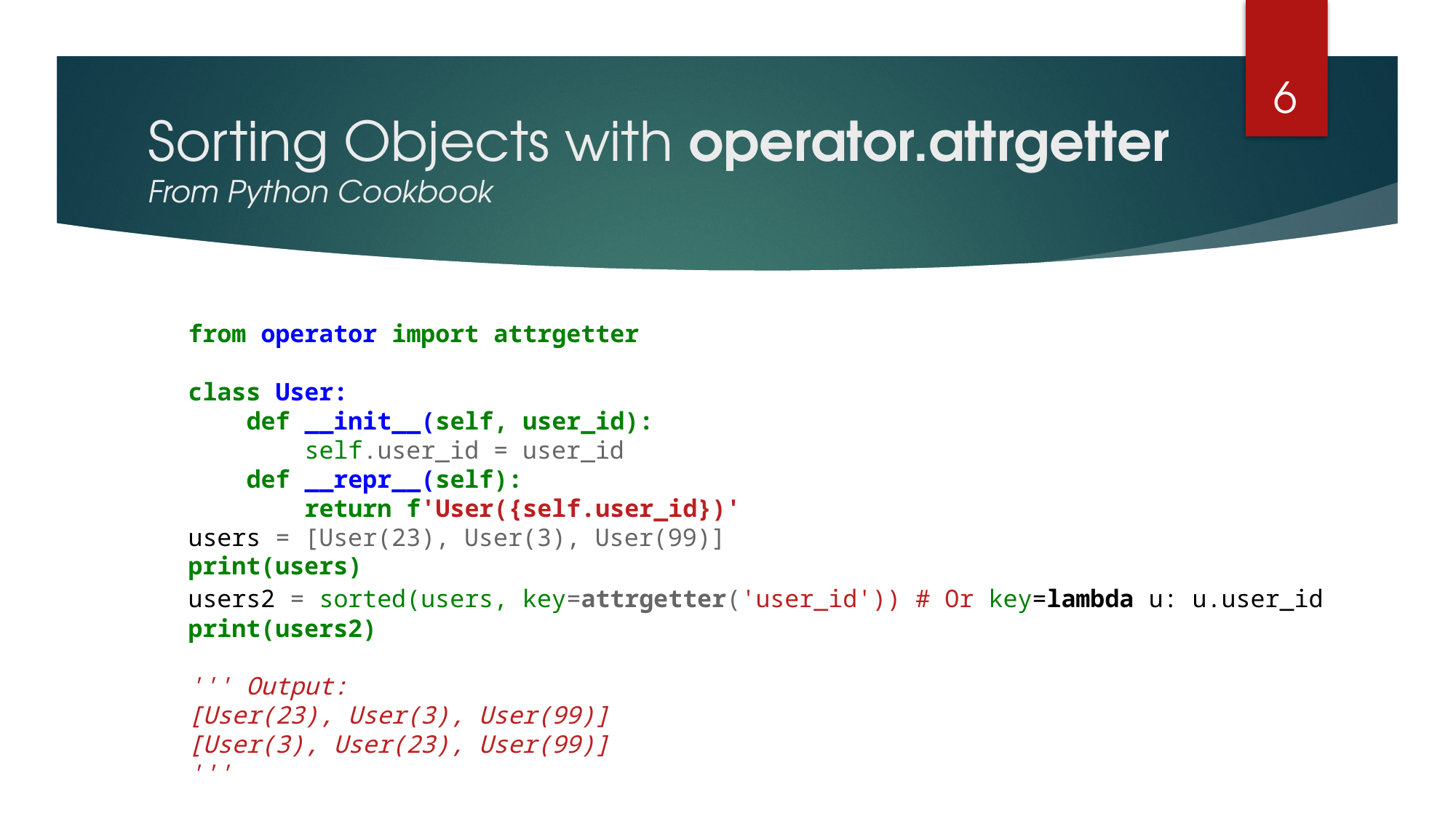

6
# Sorting Objects with operator.attrgetter From Python Cookbook
from operator import attrgetter

class User:
    def __init__(self, user_id):
        self.user_id = user_id
    def __repr__(self):
        return f'User({self.user_id})'
users = [User(23), User(3), User(99)]
print(users)
users2 = sorted(users, key=attrgetter('user_id')) # Or key=lambda u: u.user_id
print(users2)

''' Output:
[User(23), User(3), User(99)]
[User(3), User(23), User(99)]
'''